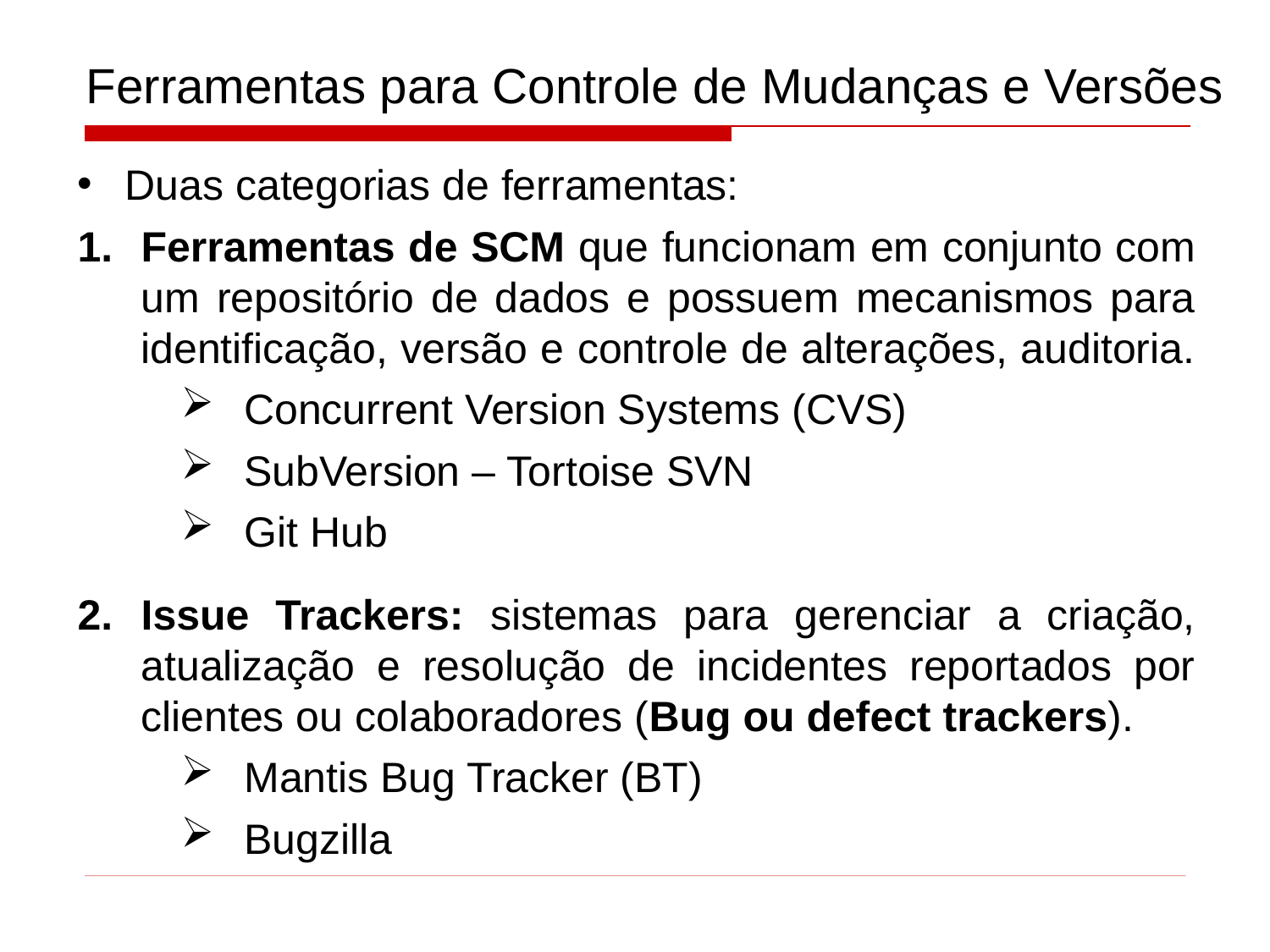

# Ferramentas para Controle de Mudanças e Versões
Duas categorias de ferramentas:
Ferramentas de SCM que funcionam em conjunto com um repositório de dados e possuem mecanismos para identificação, versão e controle de alterações, auditoria.
Concurrent Version Systems (CVS)
SubVersion – Tortoise SVN
Git Hub
Issue Trackers: sistemas para gerenciar a criação, atualização e resolução de incidentes reportados por clientes ou colaboradores (Bug ou defect trackers).
Mantis Bug Tracker (BT)
Bugzilla